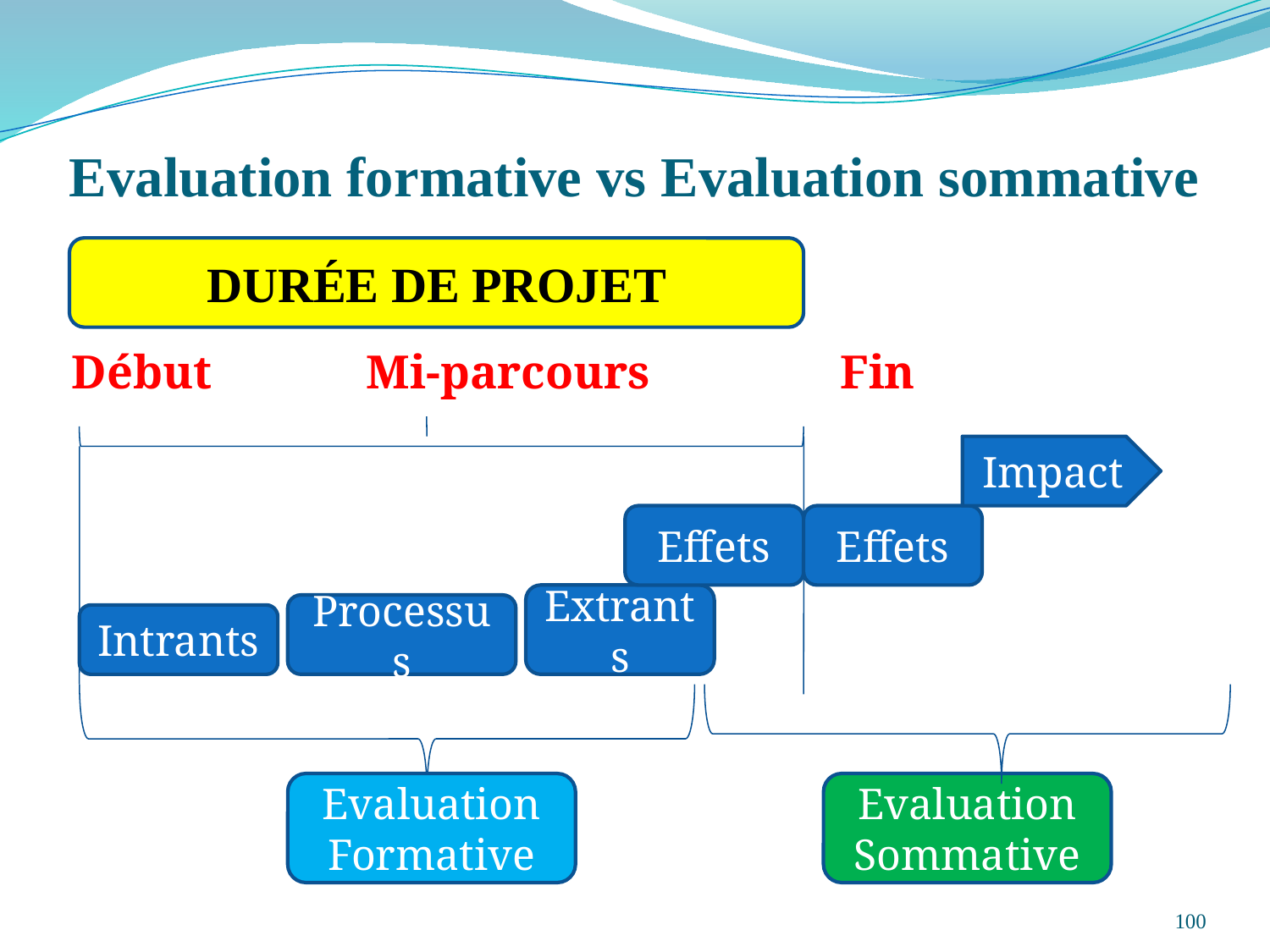

# Evaluation formative vs Evaluation sommative

Début             Mi-parcours                Fin

DURÉE DE PROJET

Impact

Effets
Effets
Extrants
Processus
Intrants
Evaluation Formative
Evaluation Sommative
100